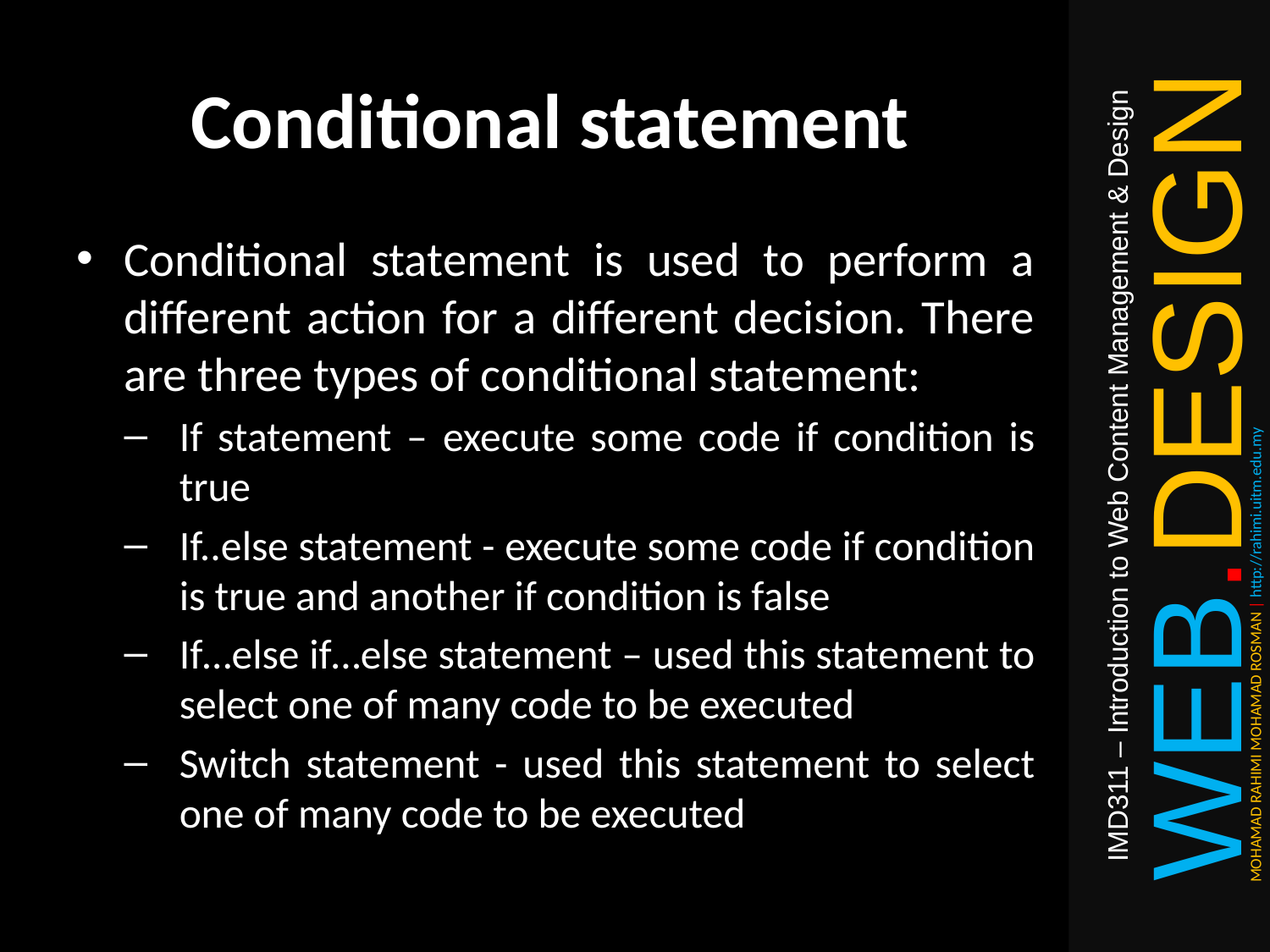

# Conditional statement
Conditional statement is used to perform a different action for a different decision. There are three types of conditional statement:
If statement – execute some code if condition is true
If..else statement - execute some code if condition is true and another if condition is false
If…else if…else statement – used this statement to select one of many code to be executed
Switch statement - used this statement to select one of many code to be executed